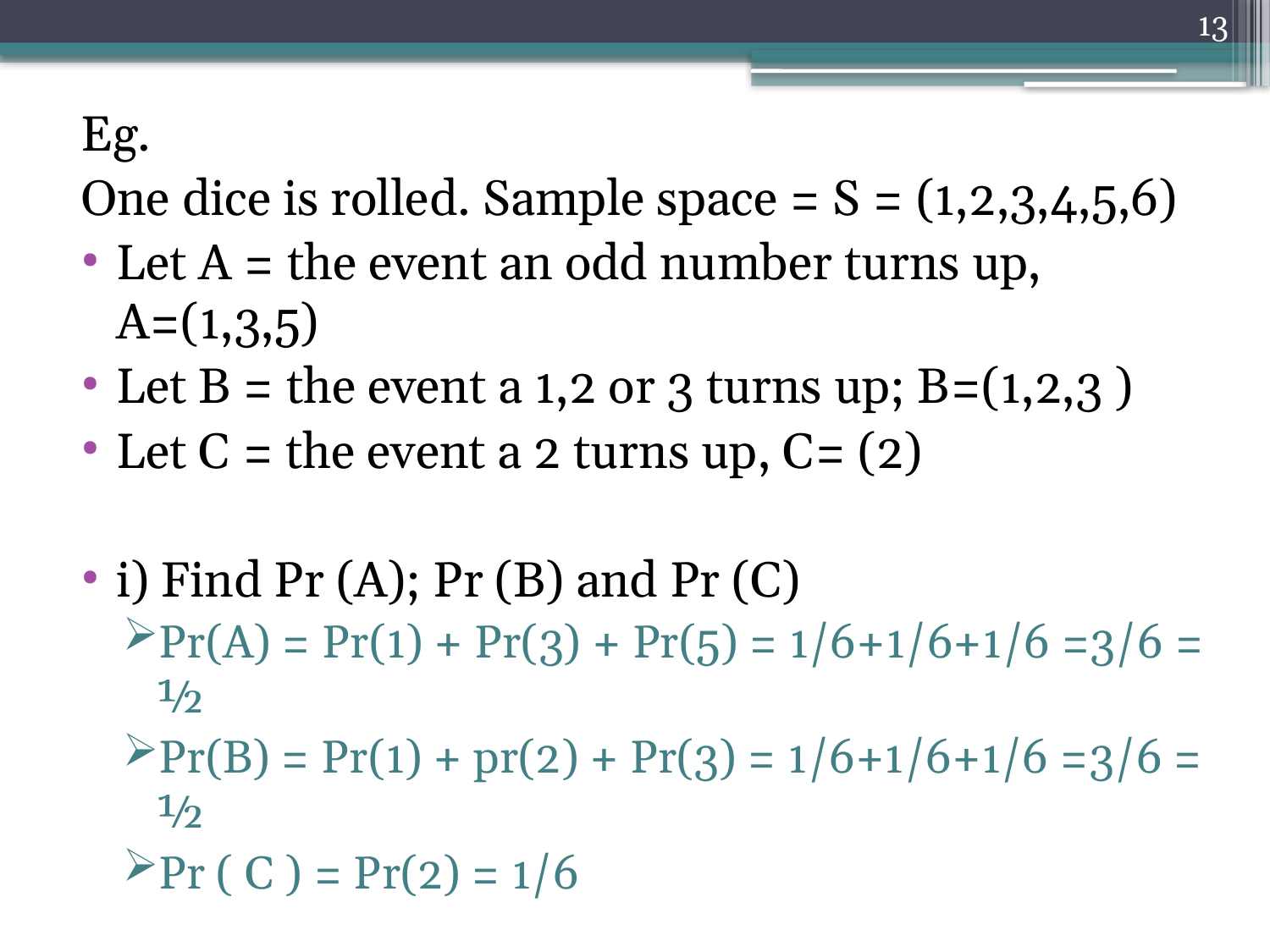

13
Eg.
One dice is rolled. Sample space = S = (1,2,3,4,5,6)
Let A = the event an odd number turns up, A=(1,3,5)
Let B = the event a 1,2 or 3 turns up; B=(1,2,3 )
Let C = the event a 2 turns up, C= (2)

i) Find Pr (A); Pr (B) and Pr (C)
Pr(A) = Pr(1) + Pr(3) + Pr(5) = 1/6+1/6+1/6 =3/6 = ½
Pr(B) = Pr(1) + pr(2) + Pr(3) = 1/6+1/6+1/6 =3/6 = ½
Pr ( C ) = Pr(2) = 1/6